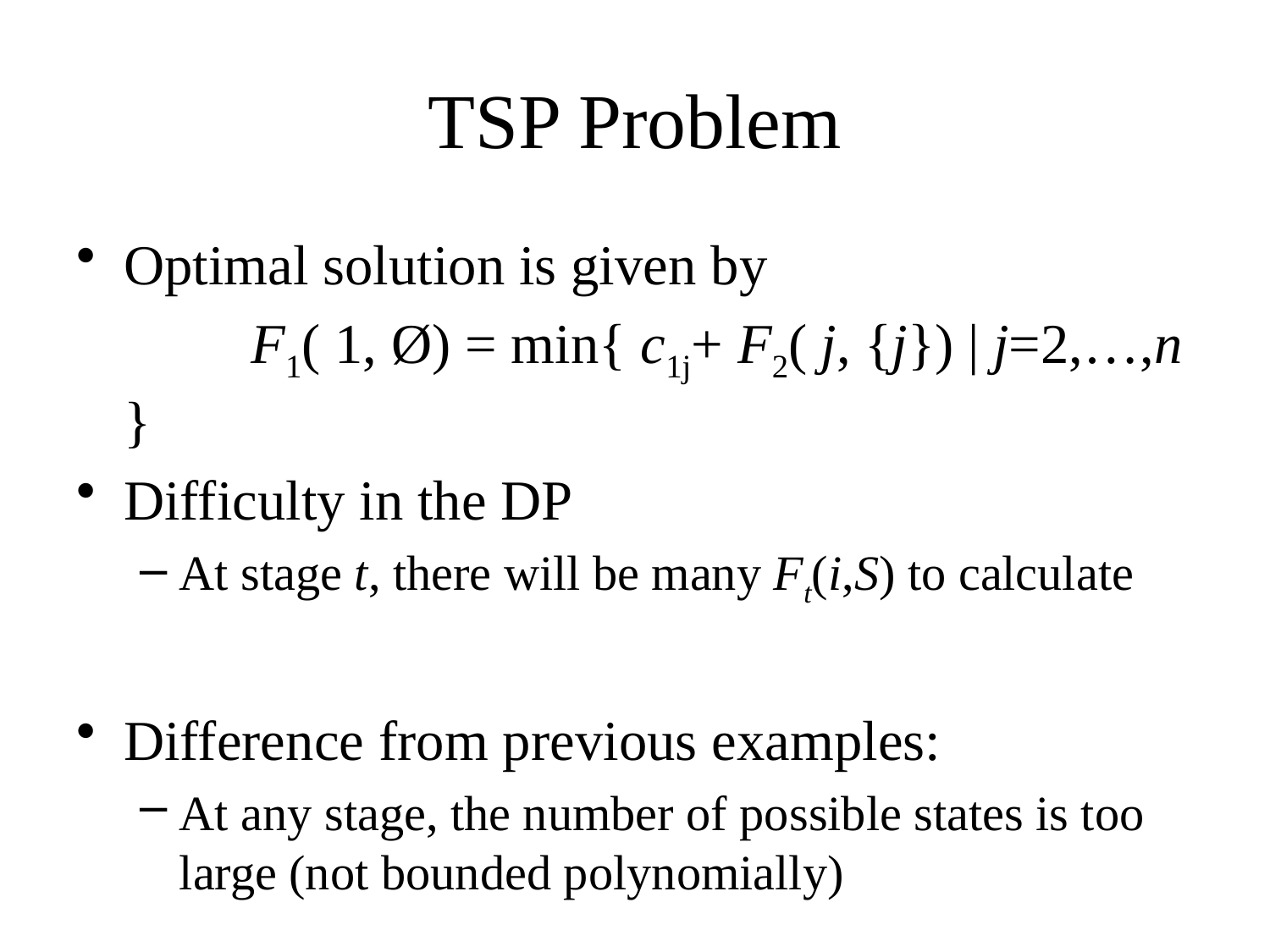

# TSP Problem
Optimal solution is given by
		F1( 1, Ø) = min{ c1j+ F2( j, {j}) | j=2,…,n }
Difficulty in the DP
At stage t, there will be many Ft(i,S) to calculate

Difference from previous examples:
At any stage, the number of possible states is too large (not bounded polynomially)